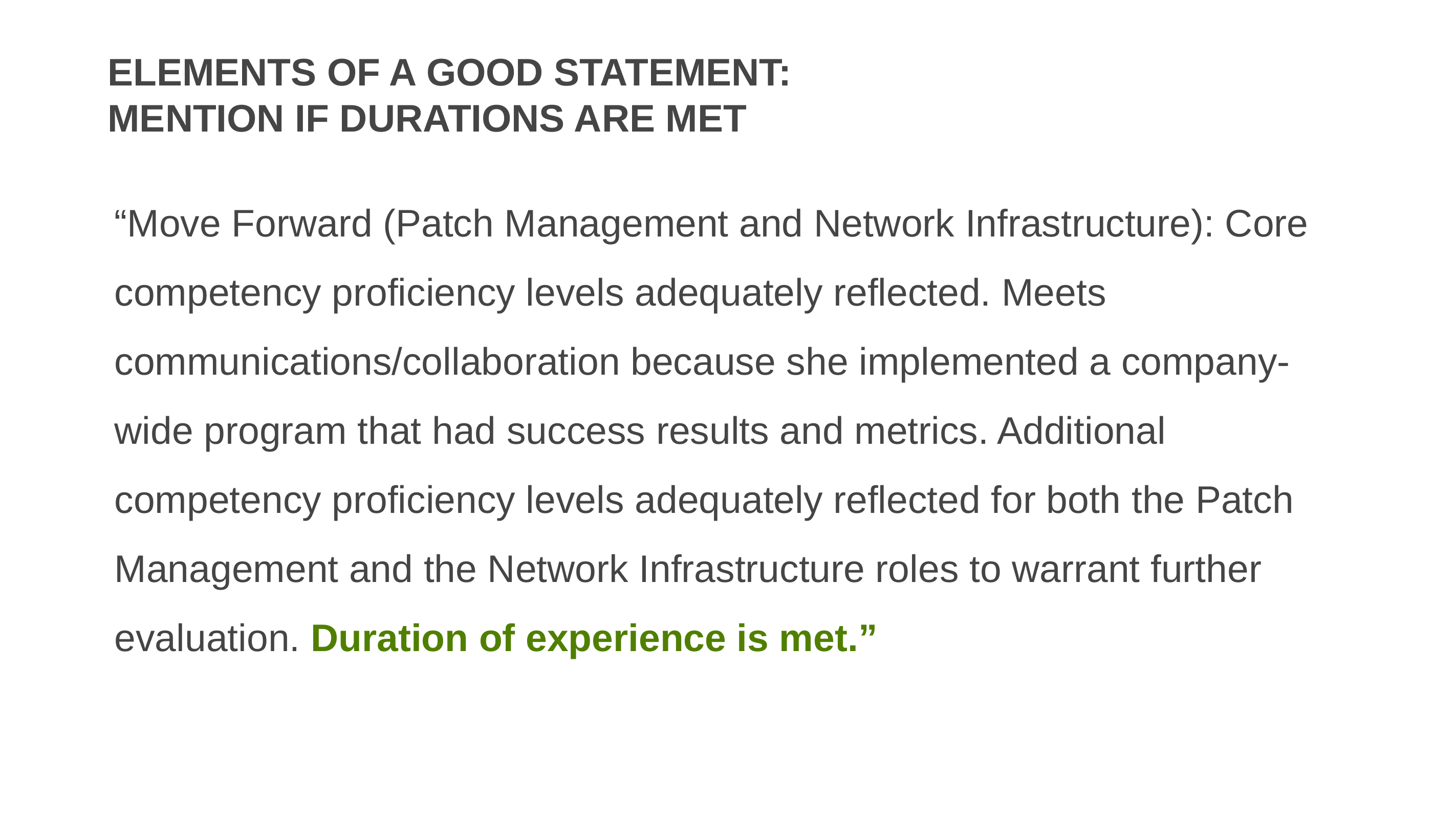

# Elements of a good statement: mention if durations are met
“Move Forward (Patch Management and Network Infrastructure): Core competency proficiency levels adequately reflected. Meets communications/collaboration because she implemented a company-wide program that had success results and metrics. Additional competency proficiency levels adequately reflected for both the Patch Management and the Network Infrastructure roles to warrant further evaluation. Duration of experience is met.”